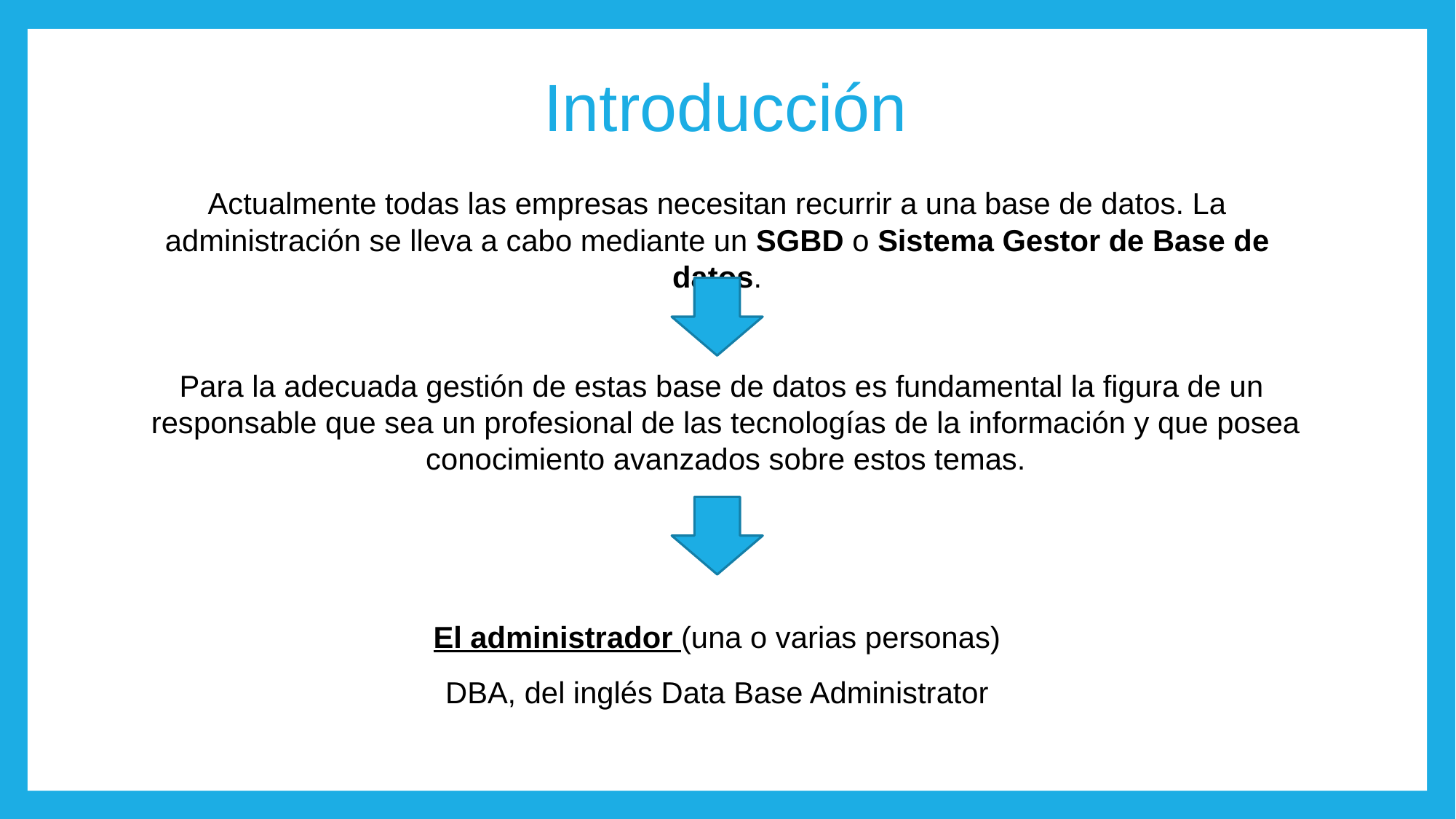

# Introducción
Actualmente todas las empresas necesitan recurrir a una base de datos. La administración se lleva a cabo mediante un SGBD o Sistema Gestor de Base de datos.

Para la adecuada gestión de estas base de datos es fundamental la figura de un  responsable que sea un profesional de las tecnologías de la información y que posea conocimiento avanzados sobre estos temas.

El administrador (una o varias personas)
DBA, del inglés Data Base Administrator